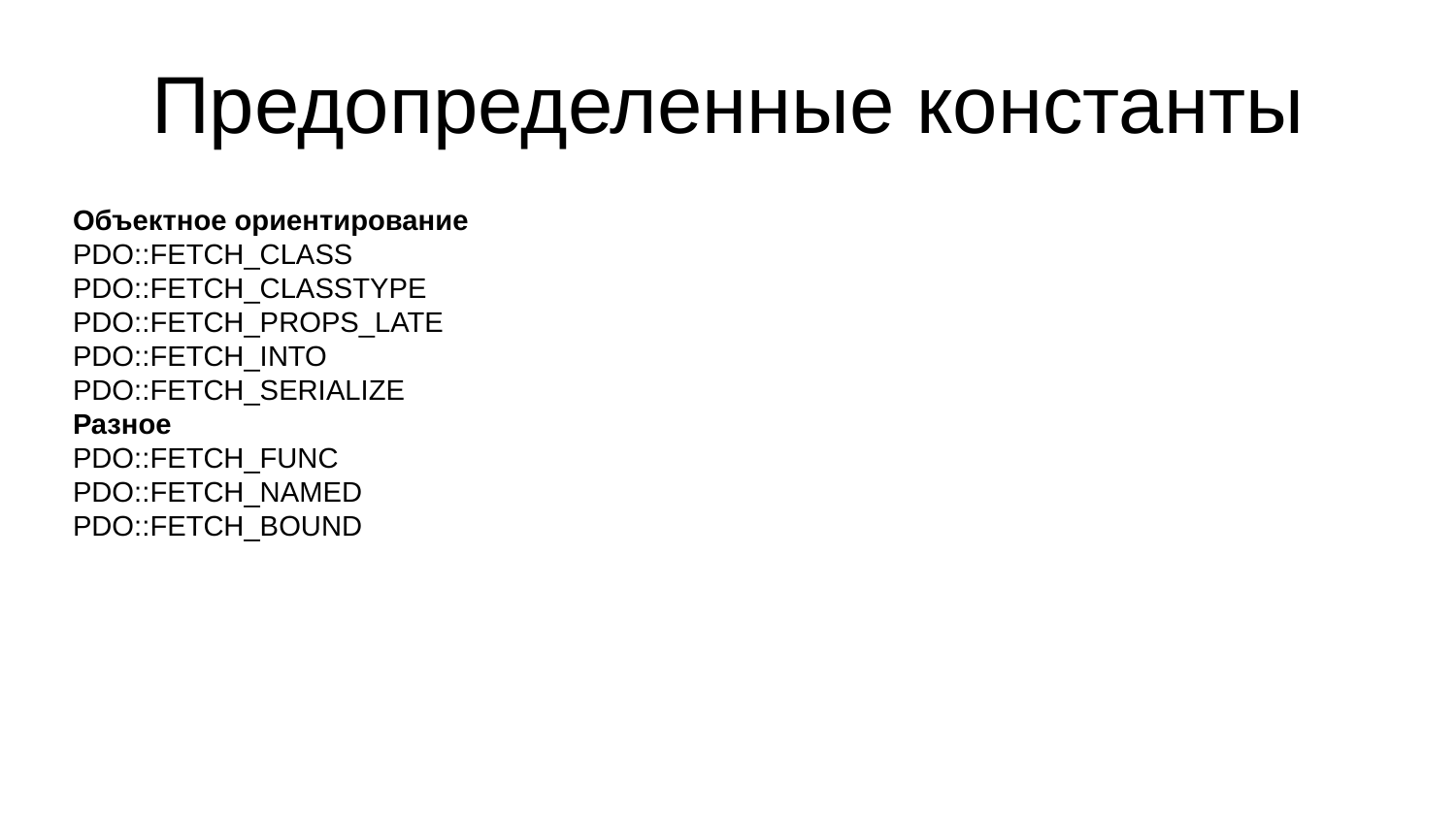

# Предопределенные константы
Объектное ориентирование
PDO::FETCH_CLASS
PDO::FETCH_CLASSTYPE
PDO::FETCH_PROPS_LATE
PDO::FETCH_INTO
PDO::FETCH_SERIALIZE
Разное
PDO::FETCH_FUNC
PDO::FETCH_NAMED
PDO::FETCH_BOUND